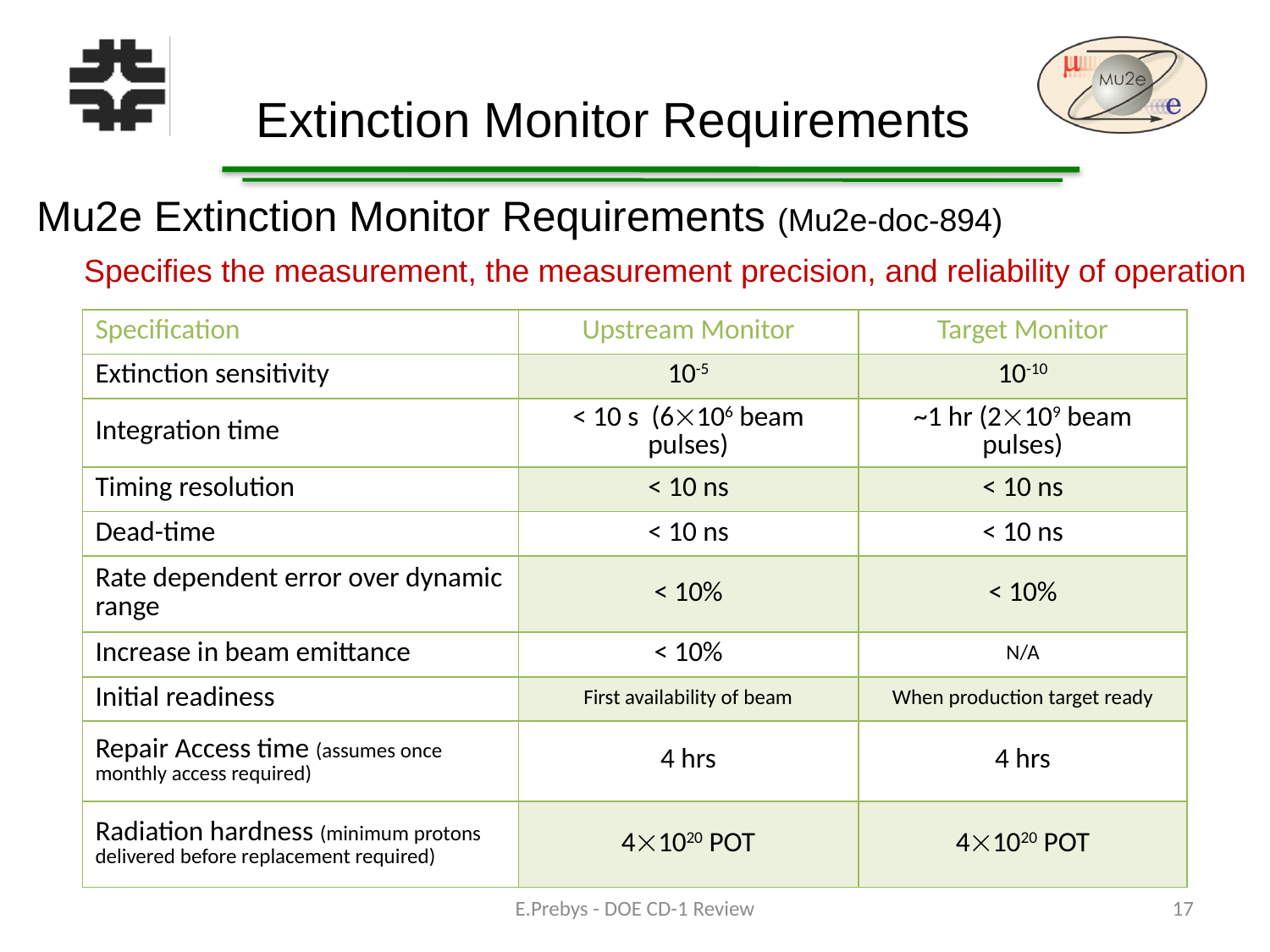

# Extinction Monitor Requirements
Mu2e Extinction Monitor Requirements (Mu2e-doc-894)
	Specifies the measurement, the measurement precision, and reliability of operation

| Specification | Upstream Monitor | Target Monitor |
| --- | --- | --- |
| Extinction sensitivity | 10-5 | 10-10 |
| Integration time | < 10 s (6×106 beam pulses) | ~1 hr (2×109 beam pulses) |
| Timing resolution | < 10 ns | < 10 ns |
| Dead-time | < 10 ns | < 10 ns |
| Rate dependent error over dynamic range | < 10% | < 10% |
| Increase in beam emittance | < 10% | N/A |
| Initial readiness | First availability of beam | When production target ready |
| Repair Access time (assumes once monthly access required) | 4 hrs | 4 hrs |
| Radiation hardness (minimum protons delivered before replacement required) | 4×1020 POT | 4×1020 POT |
E.Prebys - DOE CD-1 Review
17